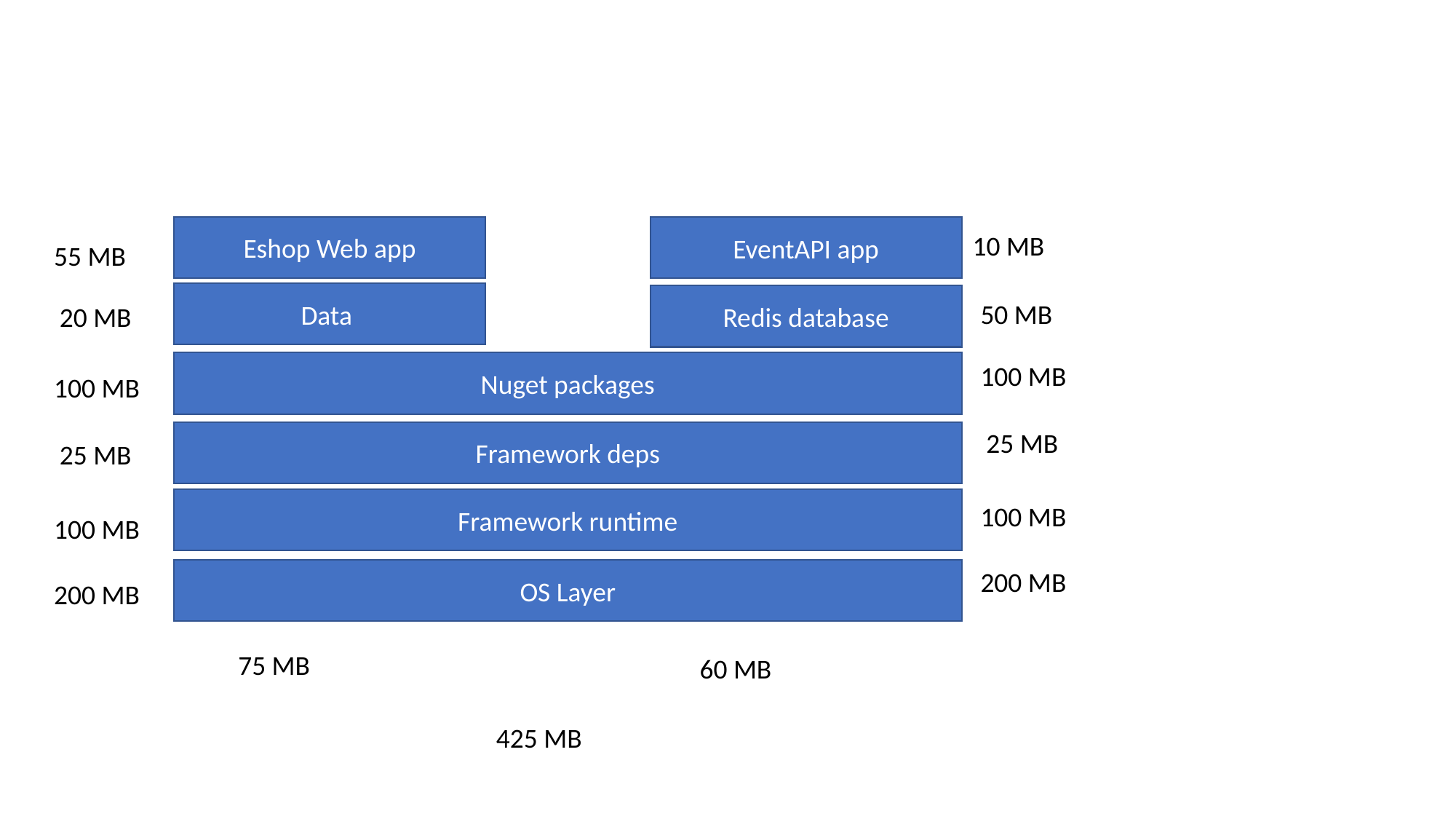

Eshop Web app
EventAPI app
10 MB
55 MB
Data
Redis database
50 MB
20 MB
Nuget packages
100 MB
100 MB
25 MB
Framework deps
25 MB
Framework runtime
100 MB
100 MB
OS Layer
200 MB
200 MB
75 MB
60 MB
425 MB